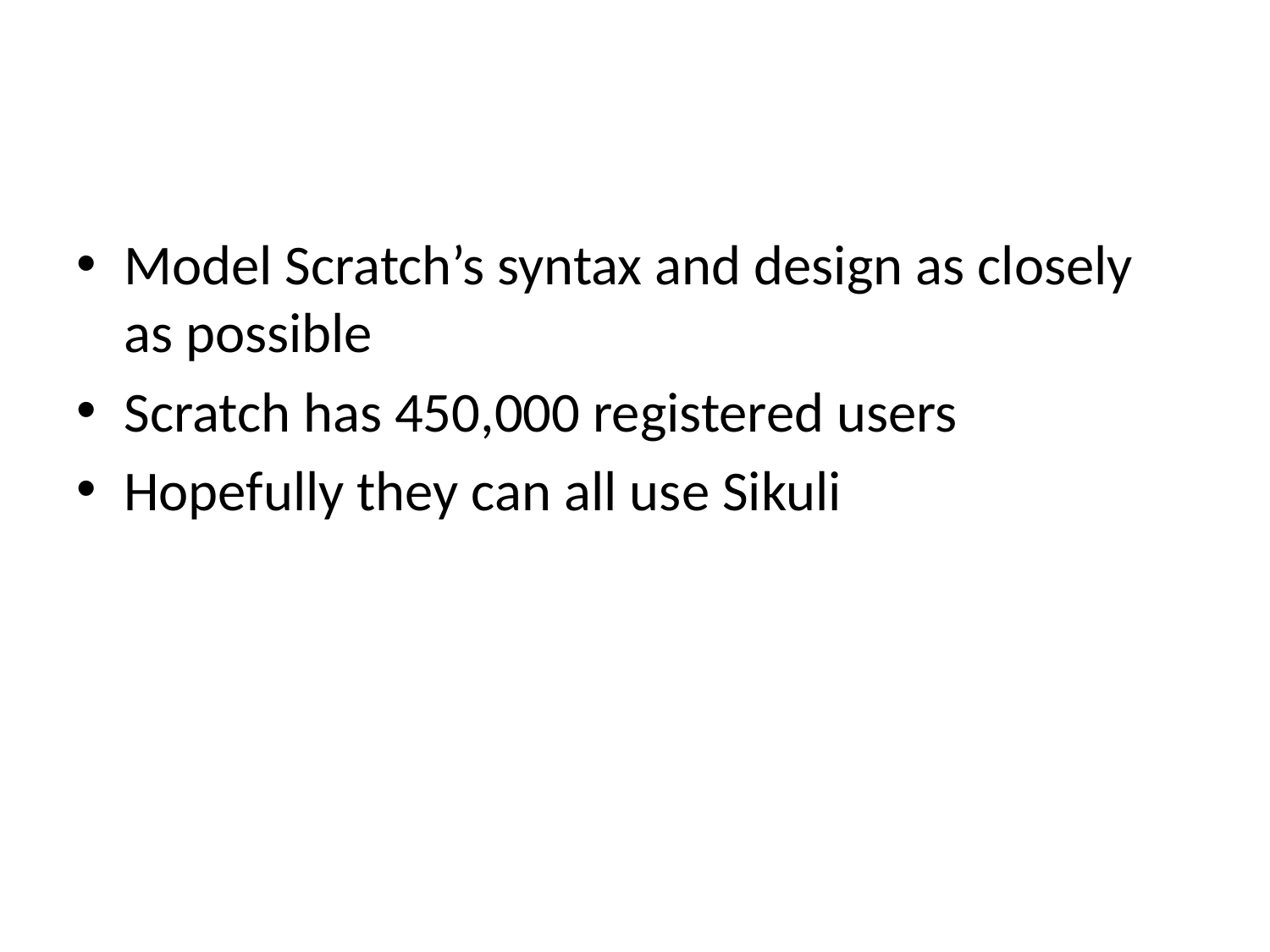

#
Model Scratch’s syntax and design as closely as possible
Scratch has 450,000 registered users
Hopefully they can all use Sikuli